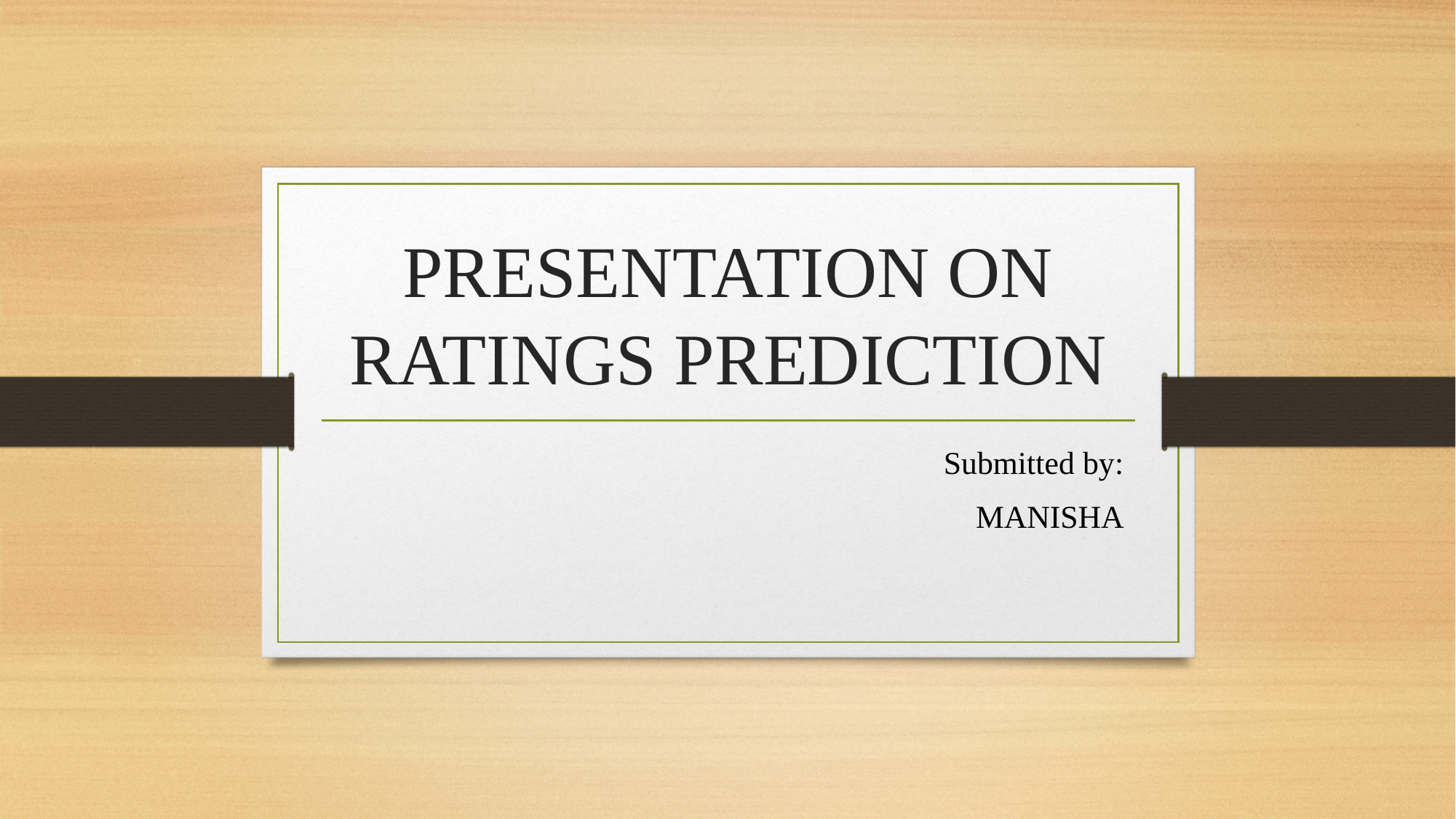

# PRESENTATION ON RATINGS PREDICTION
Submitted by:
MANISHA